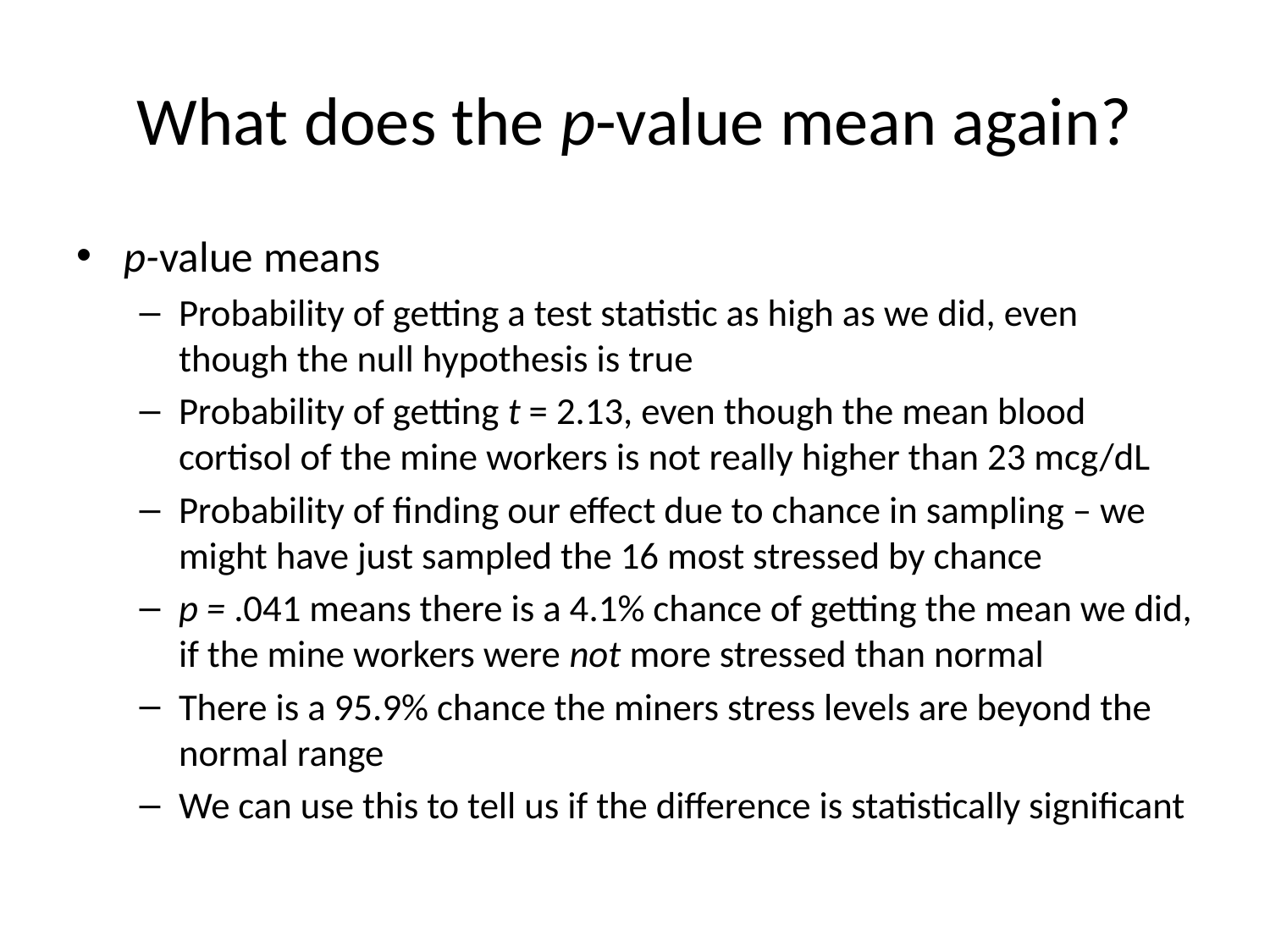

# What does the p-value mean again?
p-value means
Probability of getting a test statistic as high as we did, even though the null hypothesis is true
Probability of getting t = 2.13, even though the mean blood cortisol of the mine workers is not really higher than 23 mcg/dL
Probability of finding our effect due to chance in sampling – we might have just sampled the 16 most stressed by chance
p = .041 means there is a 4.1% chance of getting the mean we did, if the mine workers were not more stressed than normal
There is a 95.9% chance the miners stress levels are beyond the normal range
We can use this to tell us if the difference is statistically significant